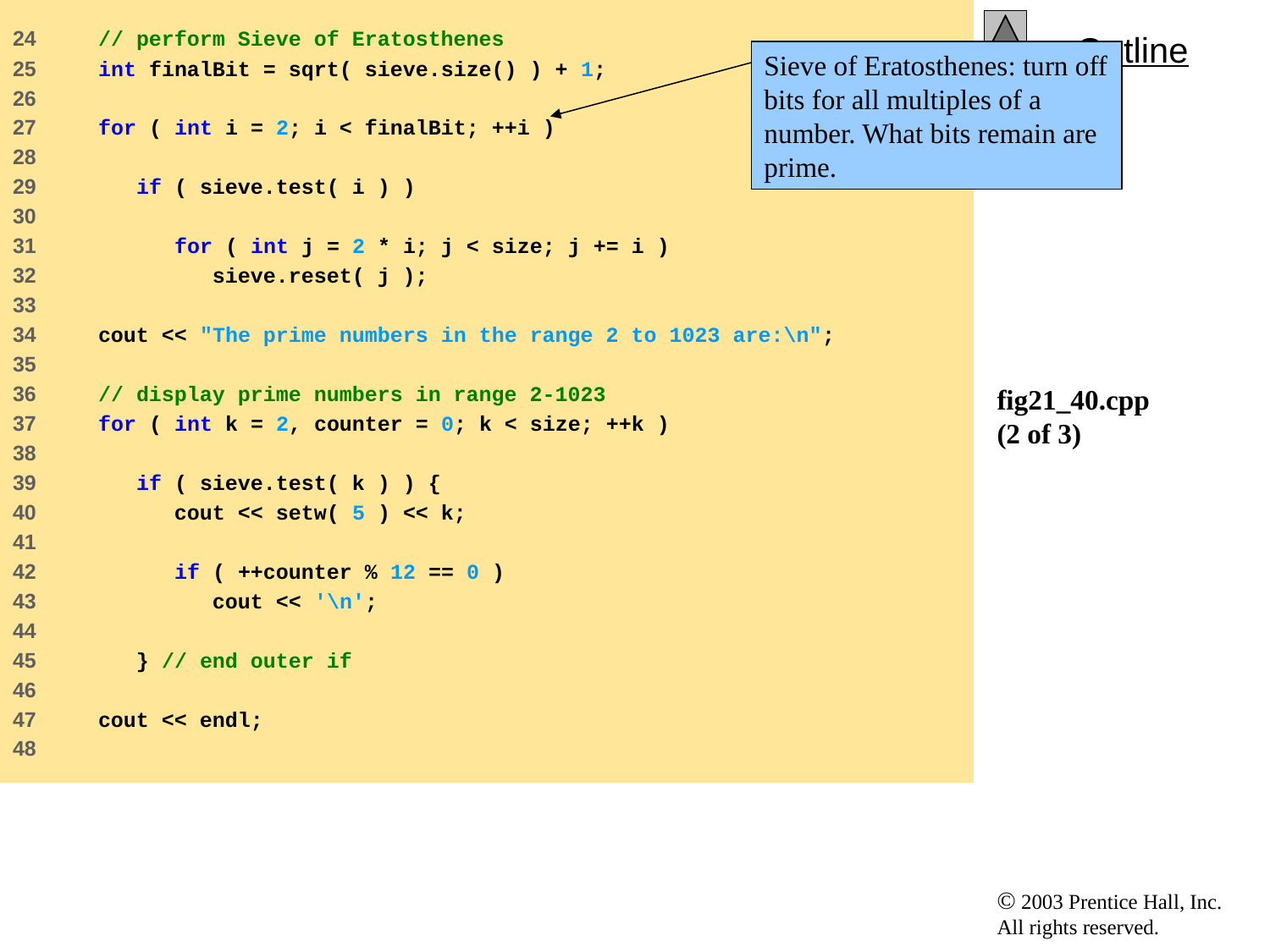

24       // perform Sieve of Eratosthenes
25       int finalBit = sqrt( sieve.size() ) + 1;
26
27       for ( int i = 2; i < finalBit; ++i )
28
29          if ( sieve.test( i ) )
30
31             for ( int j = 2 * i; j < size; j += i )
32                sieve.reset( j );
33
34       cout << "The prime numbers in the range 2 to 1023 are:\n";
35
36       // display prime numbers in range 2-1023
37       for ( int k = 2, counter = 0; k < size; ++k )
38
39          if ( sieve.test( k ) ) {
40             cout << setw( 5 ) << k;
41
42             if ( ++counter % 12 == 0 )
43                cout << '\n';
44
45          } // end outer if
46
47       cout << endl;
48

Sieve of Eratosthenes: turn off bits for all multiples of a number. What bits remain are prime.
# fig21_40.cpp (2 of 3)